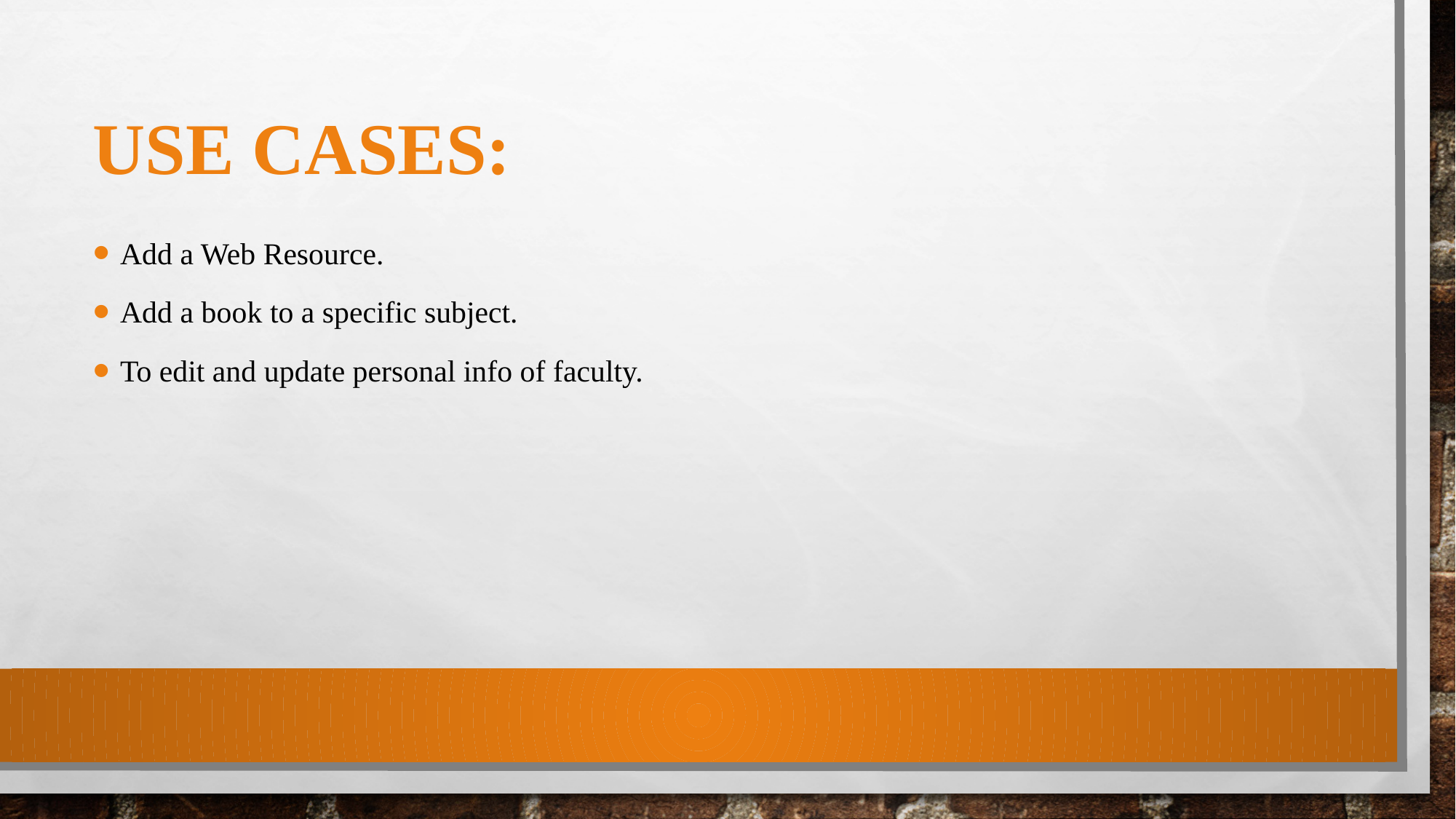

# use cases:
Add a Web Resource.
Add a book to a specific subject.
To edit and update personal info of faculty.